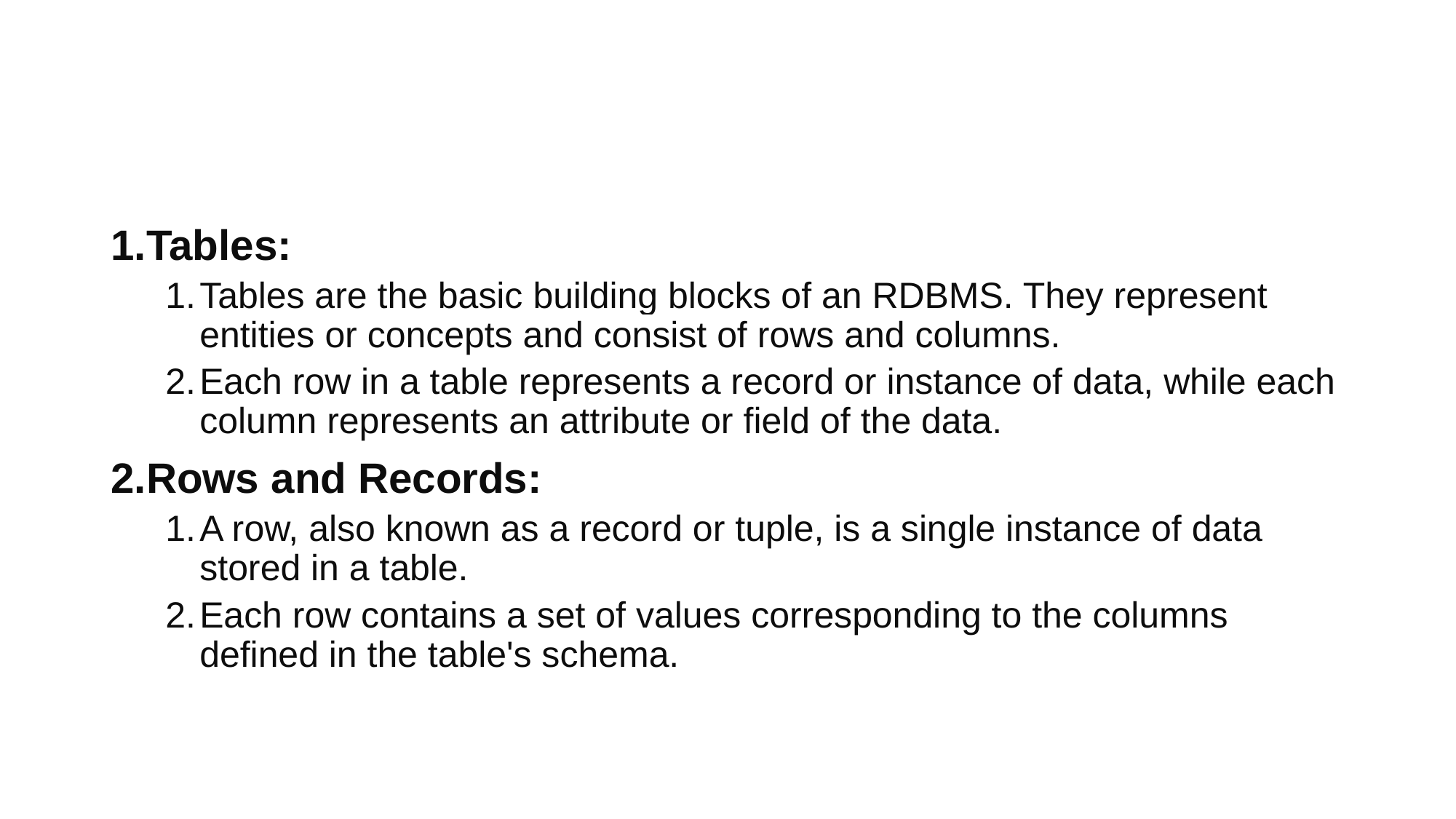

#
Tables:
Tables are the basic building blocks of an RDBMS. They represent entities or concepts and consist of rows and columns.
Each row in a table represents a record or instance of data, while each column represents an attribute or field of the data.
Rows and Records:
A row, also known as a record or tuple, is a single instance of data stored in a table.
Each row contains a set of values corresponding to the columns defined in the table's schema.